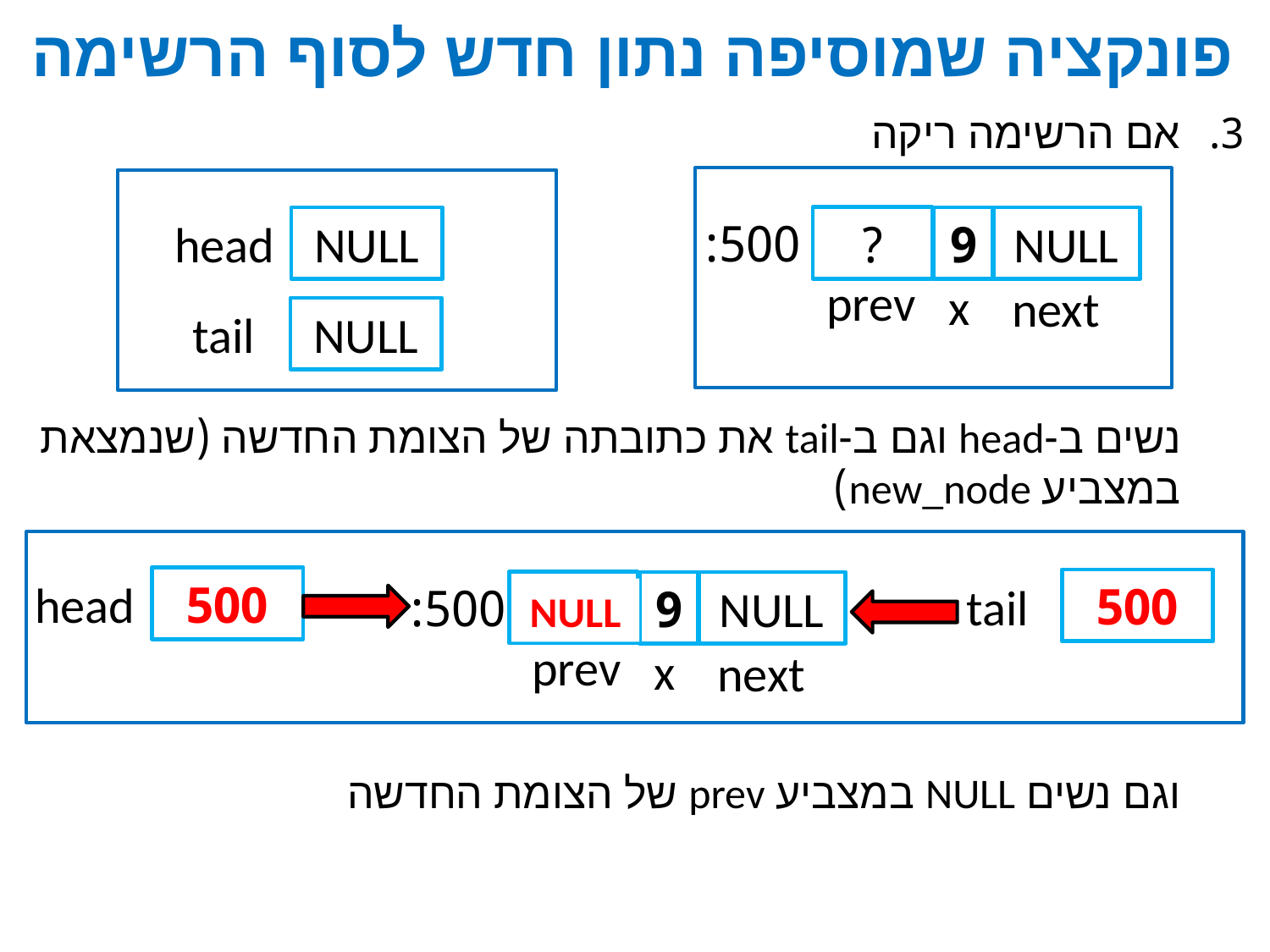

# פונקציה שמוסיפה נתון חדש לסוף הרשימה
אם הרשימה ריקה

נשים ב-head וגם ב-tail את כתובתה של הצומת החדשה (שנמצאת במצביע new_node)

וגם נשים NULL במצביע prev של הצומת החדשה

500:
?
head
NULL
9
NULL
prev
x
next
tail
NULL

head
500
500
tail
500:
?
9
NULL
NULL

prev
x
next